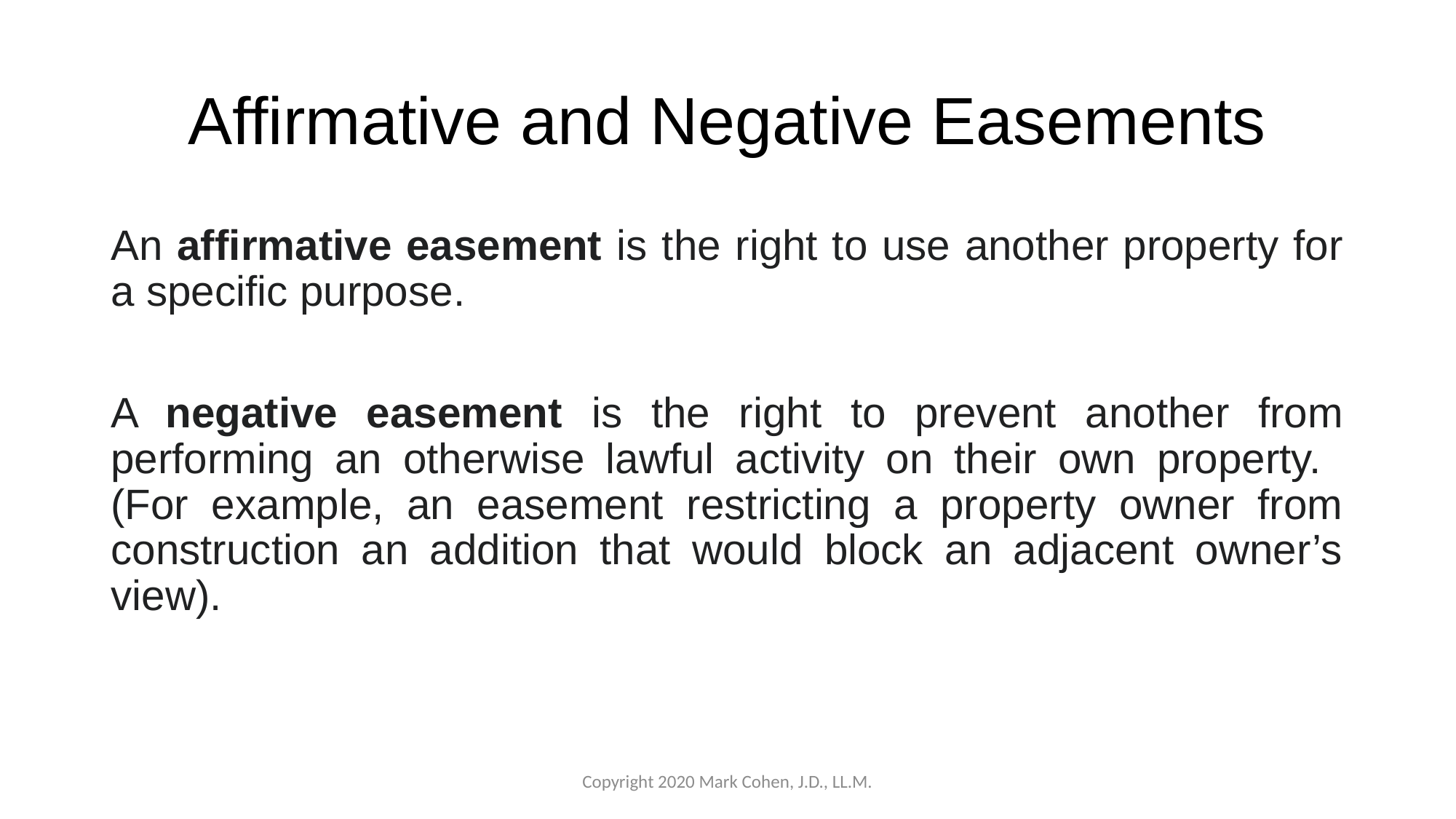

# Affirmative and Negative Easements
An affirmative easement is the right to use another property for a specific purpose.

A negative easement is the right to prevent another from performing an otherwise lawful activity on their own property.  (For example, an easement restricting a property owner from construction an addition that would block an adjacent owner’s view).
Copyright 2020 Mark Cohen, J.D., LL.M.